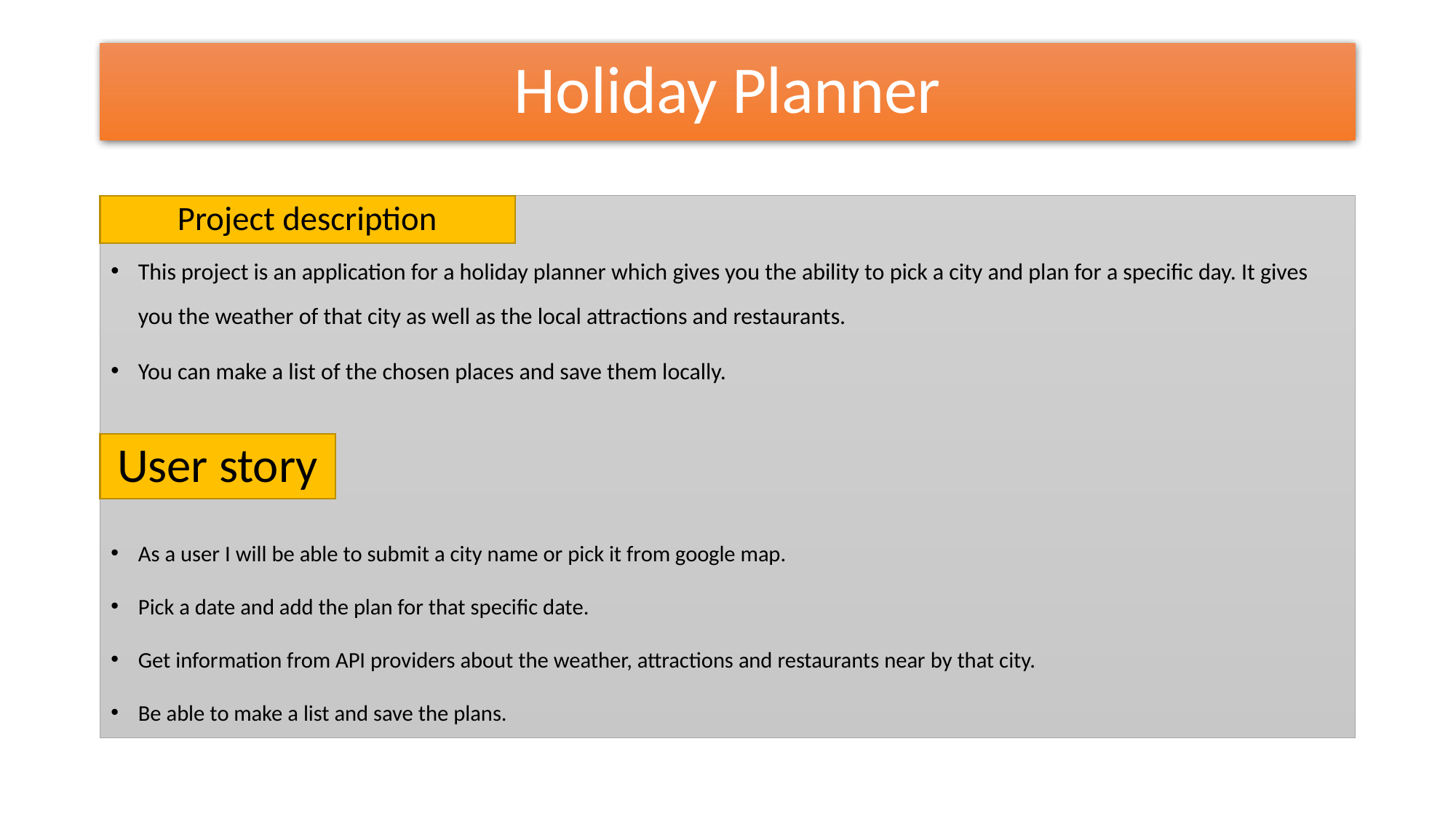

# Holiday Planner

This project is an application for a holiday planner which gives you the ability to pick a city and plan for a specific day. It gives you the weather of that city as well as the local attractions and restaurants.
You can make a list of the chosen places and save them locally.

As a user I will be able to submit a city name or pick it from google map.
Pick a date and add the plan for that specific date.
Get information from API providers about the weather, attractions and restaurants near by that city.
Be able to make a list and save the plans.
Project description
User story